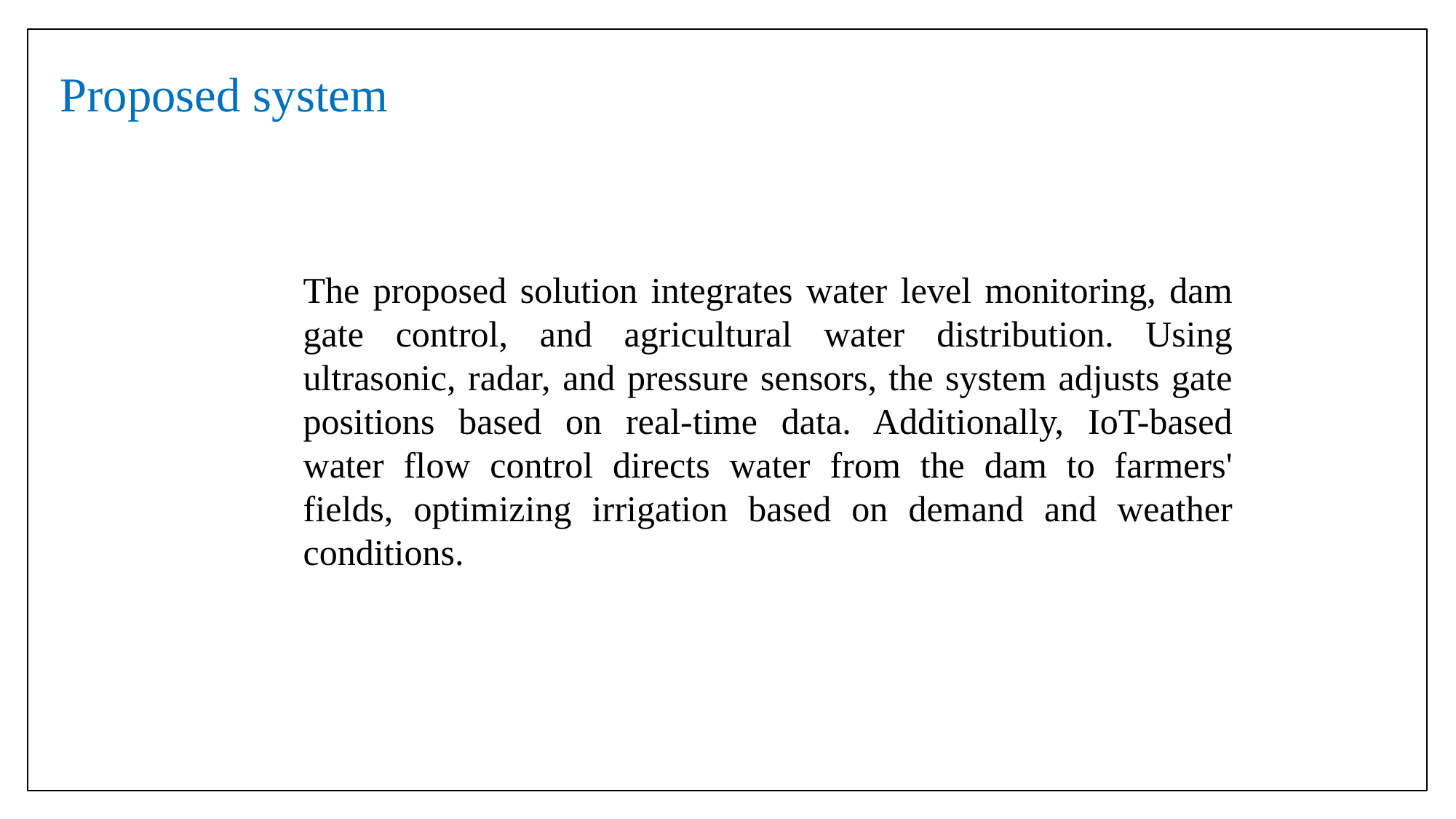

Proposed system
The proposed solution integrates water level monitoring, dam gate control, and agricultural water distribution. Using ultrasonic, radar, and pressure sensors, the system adjusts gate positions based on real-time data. Additionally, IoT-based water flow control directs water from the dam to farmers' fields, optimizing irrigation based on demand and weather conditions.